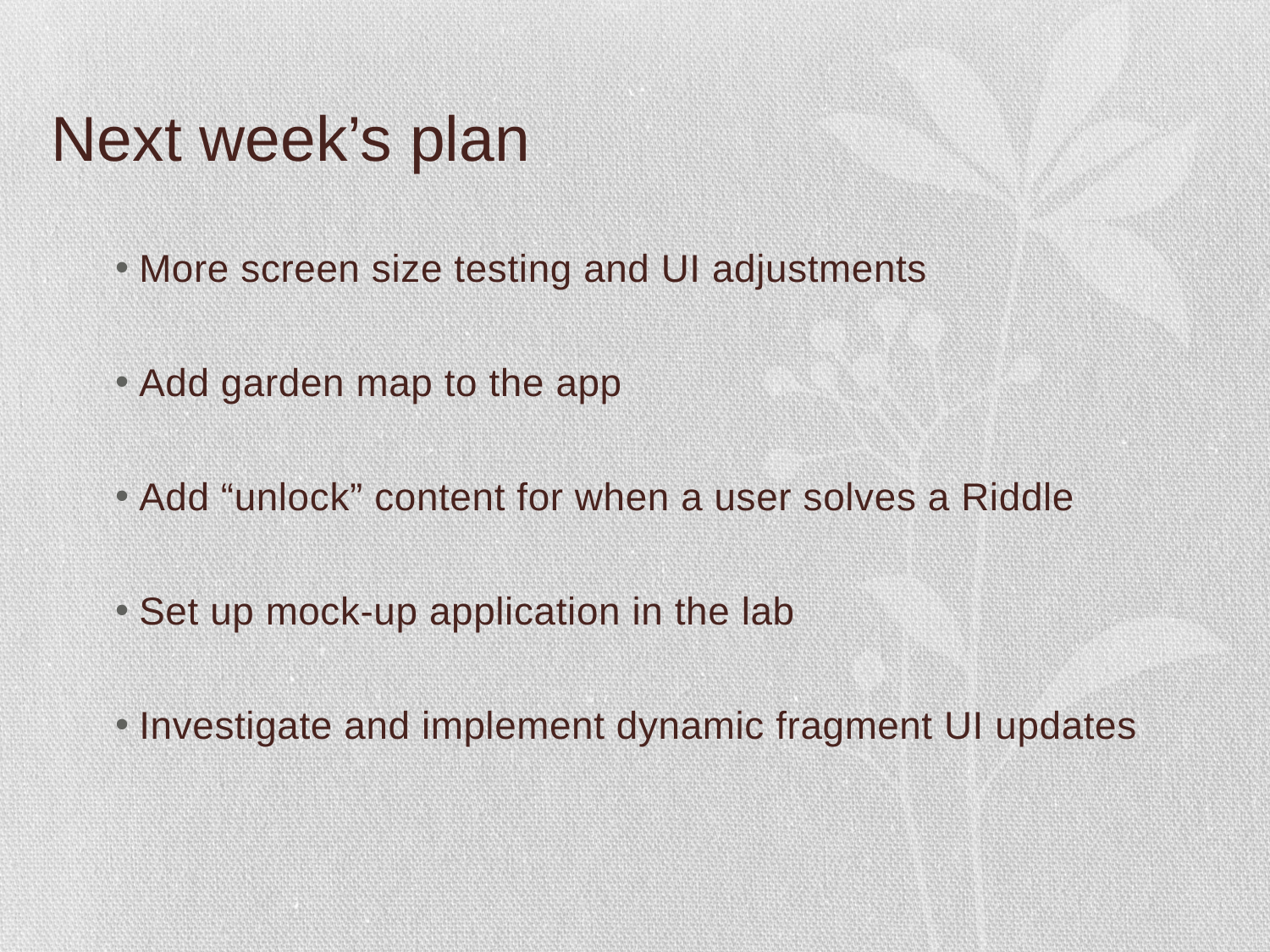

# Next week’s plan

More screen size testing and UI adjustments

Add garden map to the app

Add “unlock” content for when a user solves a Riddle

Set up mock-up application in the lab

Investigate and implement dynamic fragment UI updates